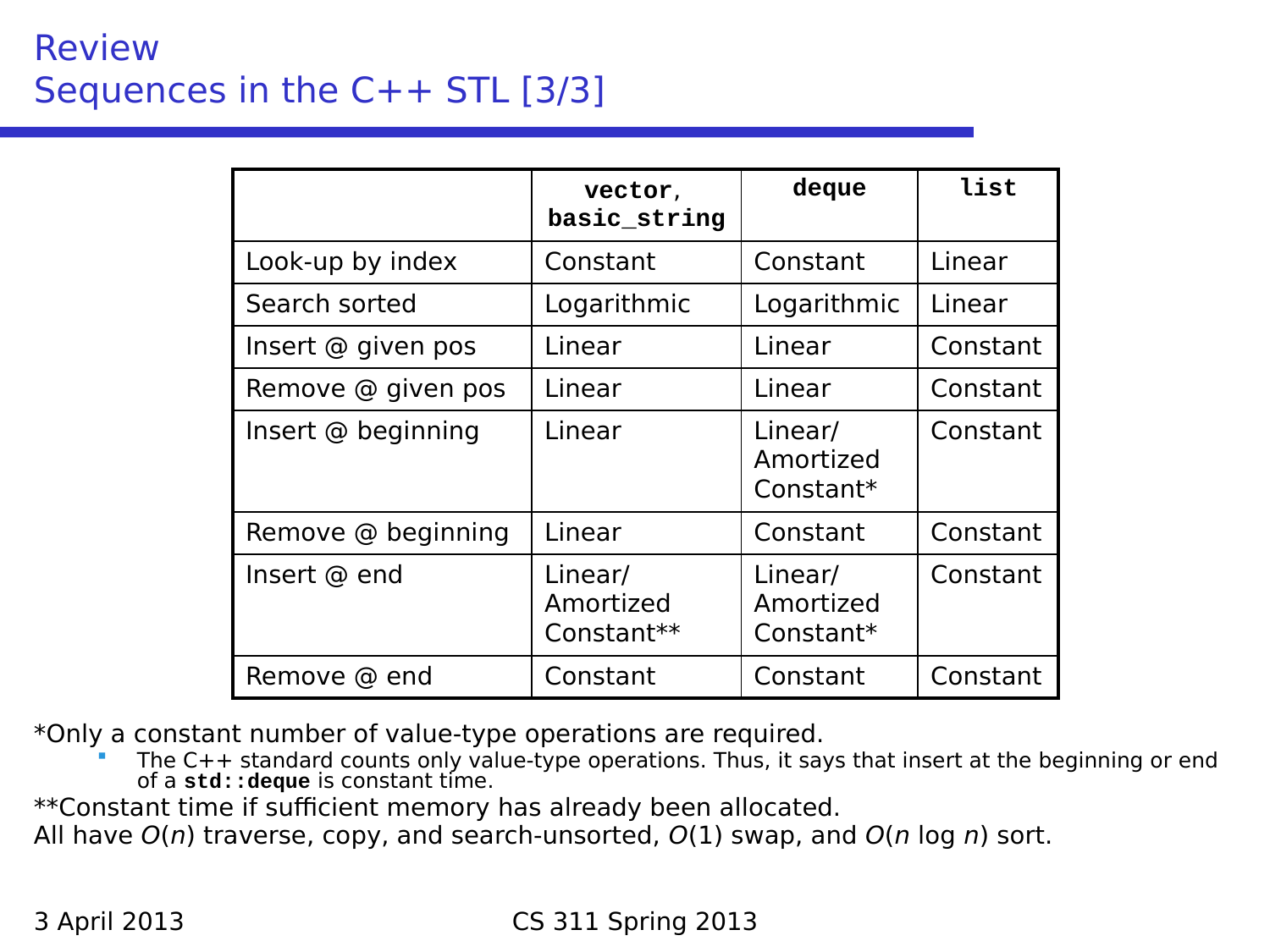

# Review Sequences in the C++ STL [3/3]

*Only a constant number of value-type operations are required.
The C++ standard counts only value-type operations. Thus, it says that insert at the beginning or end of a std::deque is constant time.
**Constant time if sufficient memory has already been allocated.
All have O(n) traverse, copy, and search-unsorted, O(1) swap, and O(n log n) sort.
|  | vector, basic\_string | deque | list |
| --- | --- | --- | --- |
| Look-up by index | Constant | Constant | Linear |
| Search sorted | Logarithmic | Logarithmic | Linear |
| Insert @ given pos | Linear | Linear | Constant |
| Remove @ given pos | Linear | Linear | Constant |
| Insert @ beginning | Linear | Linear/ Amortized Constant\* | Constant |
| Remove @ beginning | Linear | Constant | Constant |
| Insert @ end | Linear/ Amortized Constant\*\* | Linear/ Amortized Constant\* | Constant |
| Remove @ end | Constant | Constant | Constant |
3 April 2013
CS 311 Spring 2013